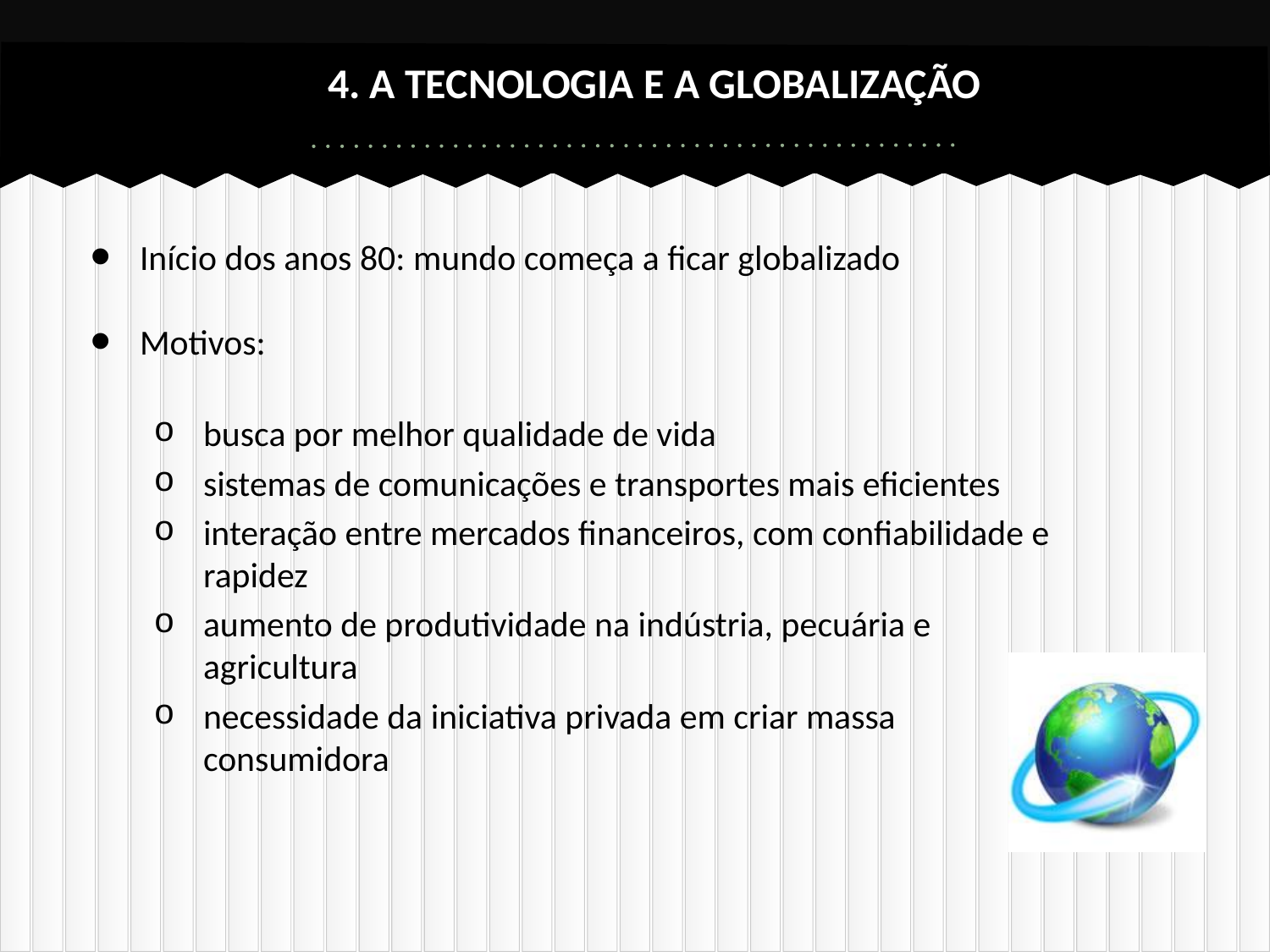

# 4. A TECNOLOGIA E A GLOBALIZAÇÃO
Início dos anos 80: mundo começa a ficar globalizado

Motivos:

busca por melhor qualidade de vida
sistemas de comunicações e transportes mais eficientes
interação entre mercados financeiros, com confiabilidade e rapidez
aumento de produtividade na indústria, pecuária e agricultura
necessidade da iniciativa privada em criar massa consumidora